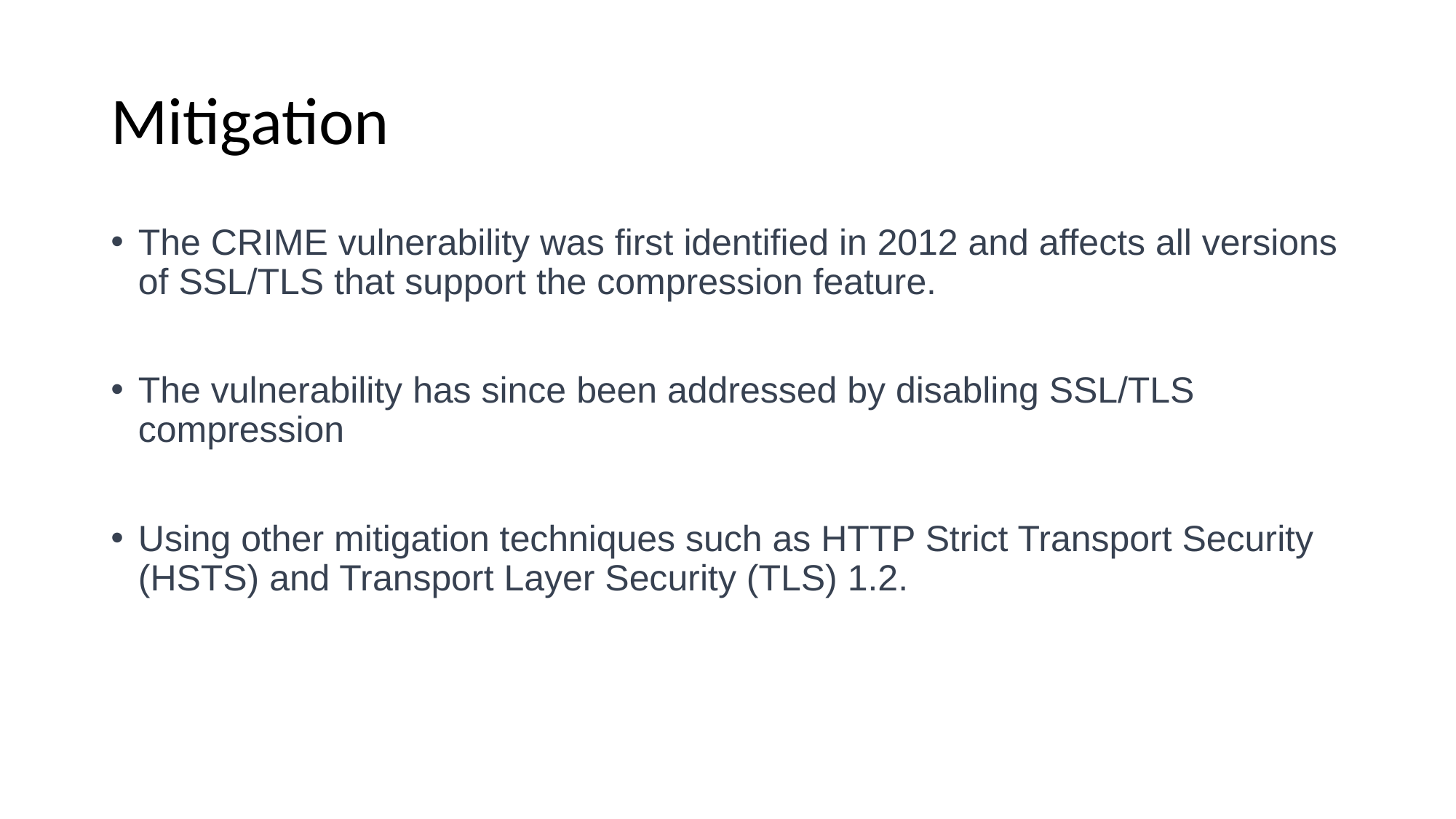

# Mitigation
The CRIME vulnerability was first identified in 2012 and affects all versions of SSL/TLS that support the compression feature.

The vulnerability has since been addressed by disabling SSL/TLS compression

Using other mitigation techniques such as HTTP Strict Transport Security (HSTS) and Transport Layer Security (TLS) 1.2.